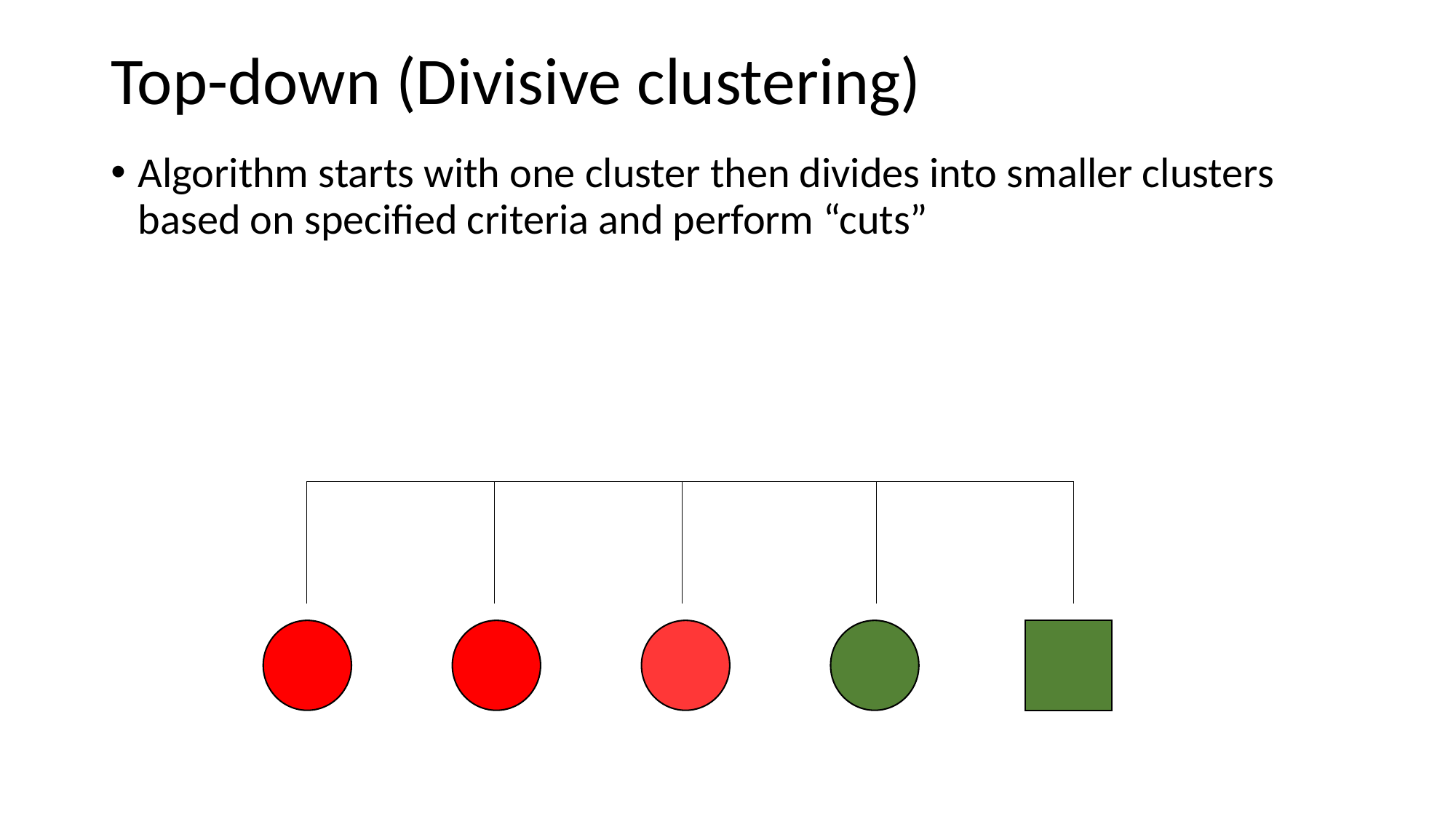

# Top-down (Divisive clustering)
Algorithm starts with one cluster then divides into smaller clusters based on specified criteria and perform “cuts”
Shape
Color